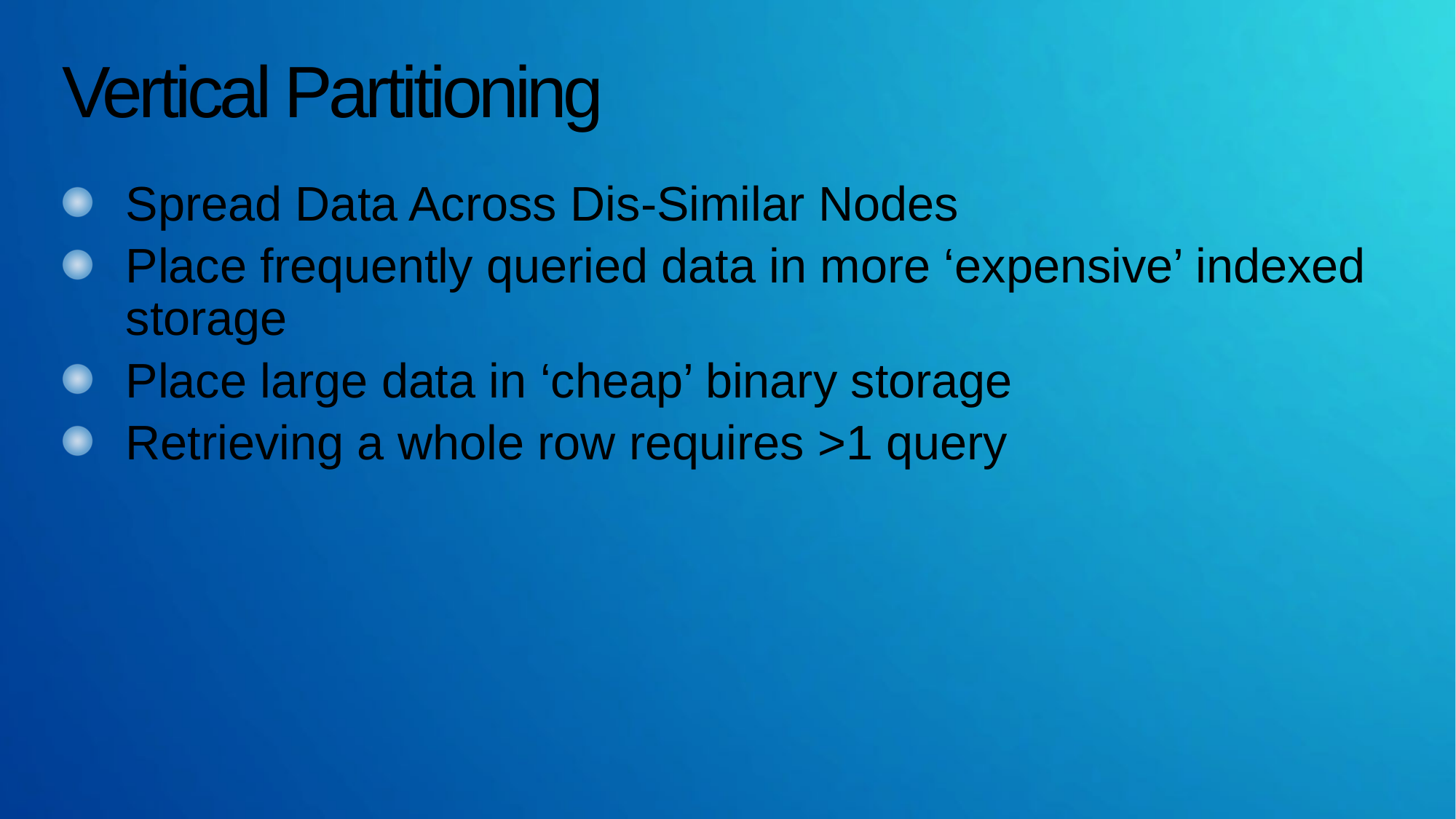

# Vertical Partitioning
Spread Data Across Dis-Similar Nodes
Place frequently queried data in more ‘expensive’ indexed storage
Place large data in ‘cheap’ binary storage
Retrieving a whole row requires >1 query